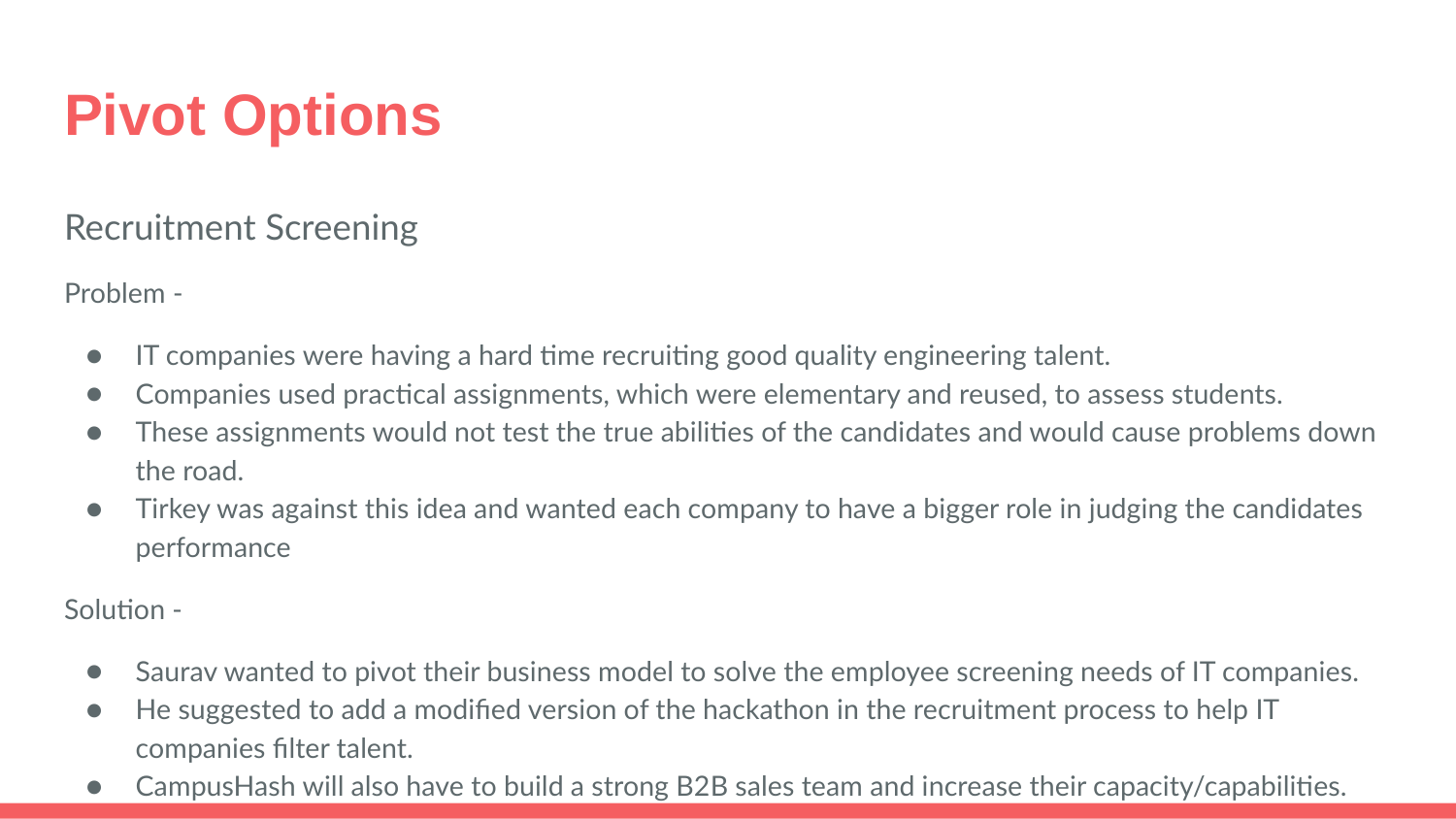

# Pivot Options
Recruitment Screening
Problem -
IT companies were having a hard time recruiting good quality engineering talent.
Companies used practical assignments, which were elementary and reused, to assess students.
These assignments would not test the true abilities of the candidates and would cause problems down the road.
Tirkey was against this idea and wanted each company to have a bigger role in judging the candidates performance
Solution -
Saurav wanted to pivot their business model to solve the employee screening needs of IT companies.
He suggested to add a modified version of the hackathon in the recruitment process to help IT companies filter talent.
CampusHash will also have to build a strong B2B sales team and increase their capacity/capabilities.